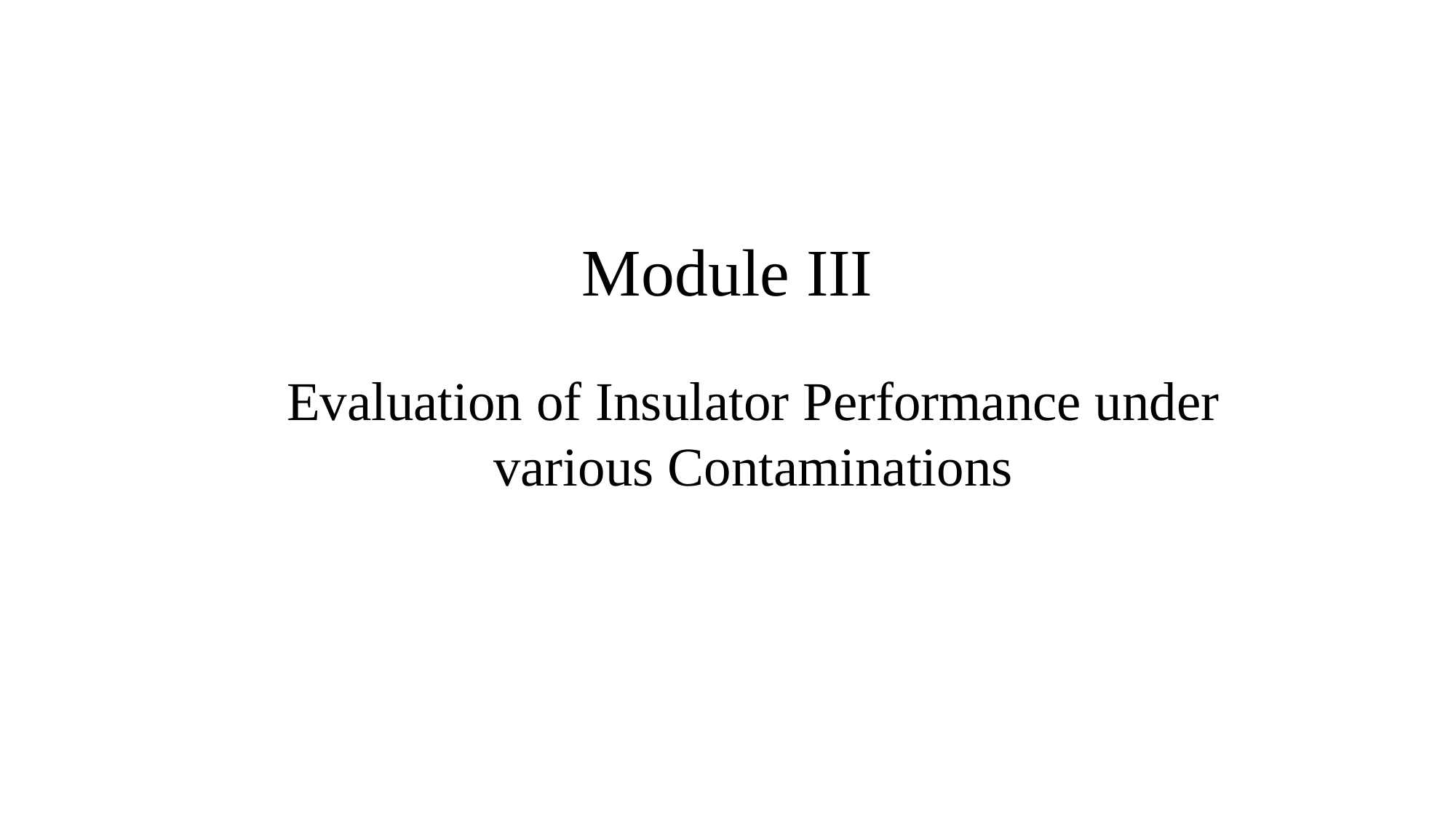

# Module III
Evaluation of Insulator Performance under various Contaminations